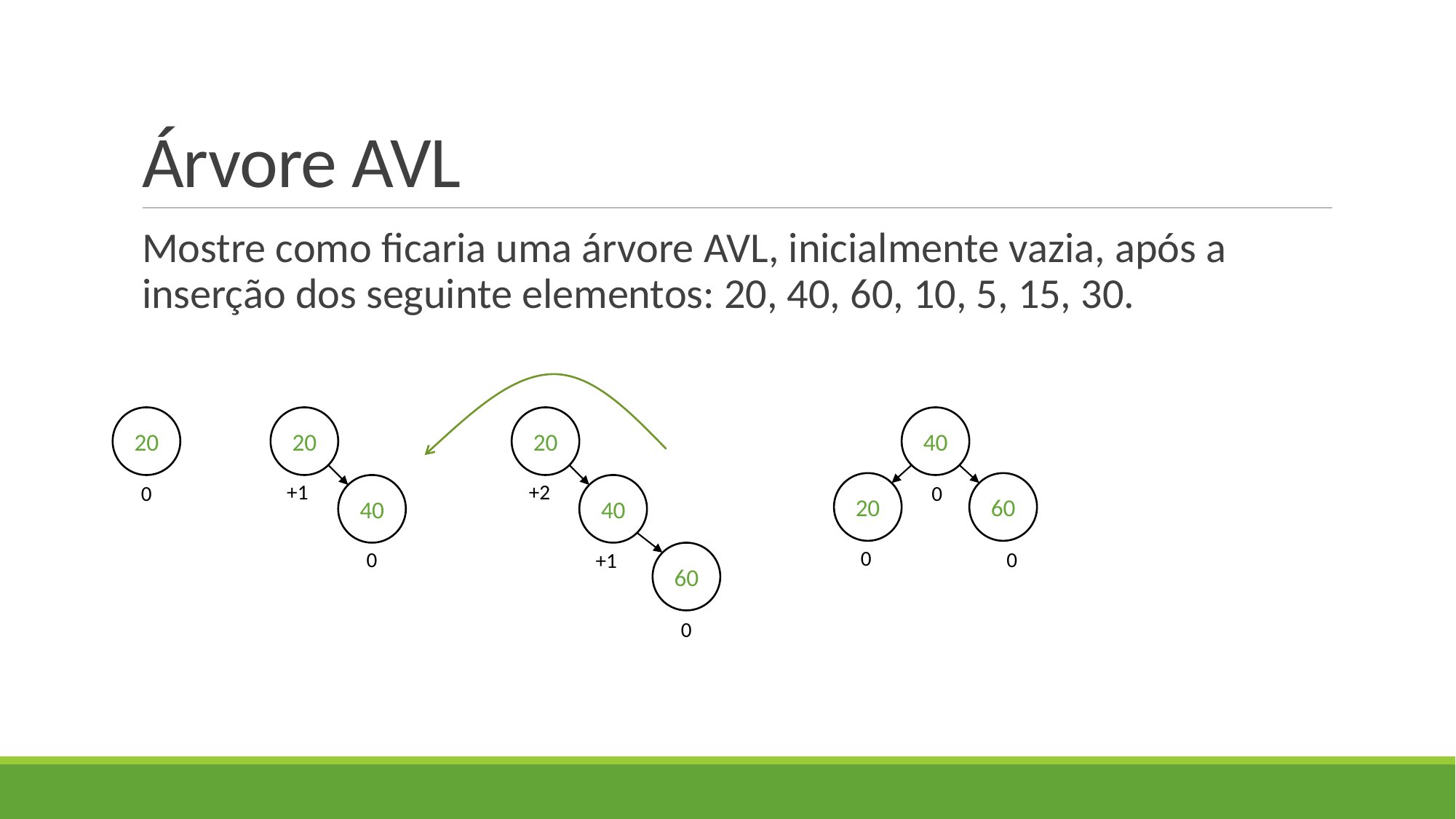

# Árvore AVL
Mostre como ficaria uma árvore AVL, inicialmente vazia, após a inserção dos seguinte elementos: 20, 40, 60, 10, 5, 15, 30.

20
+2
40
+1
60
0
20
0
20
+1
40
0
40
20
60
0
0
0